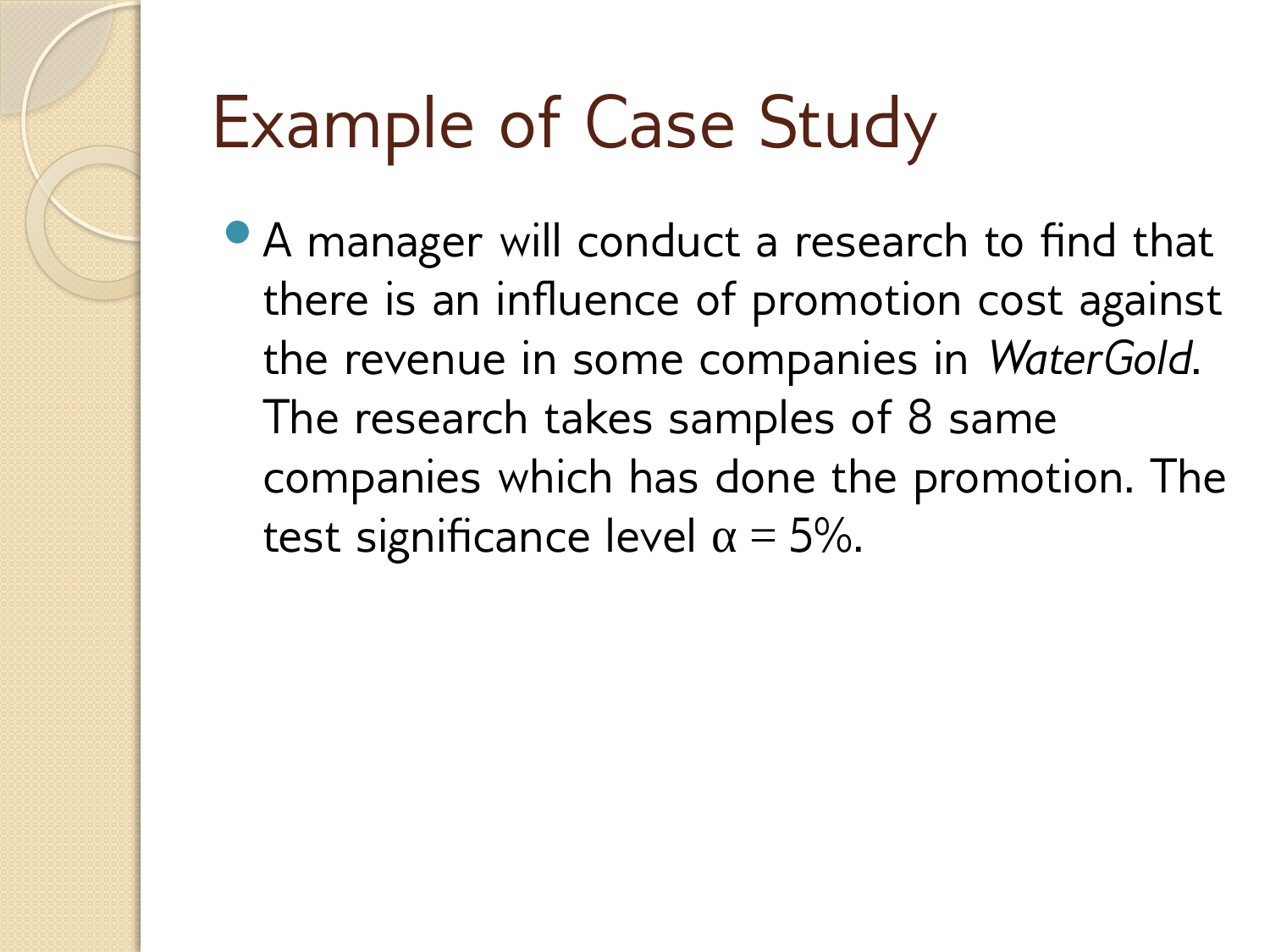

# Example of Case Study
A manager will conduct a research to find that there is an influence of promotion cost against the revenue in some companies in WaterGold. The research takes samples of 8 same companies which has done the promotion. The test significance level α = 5%.